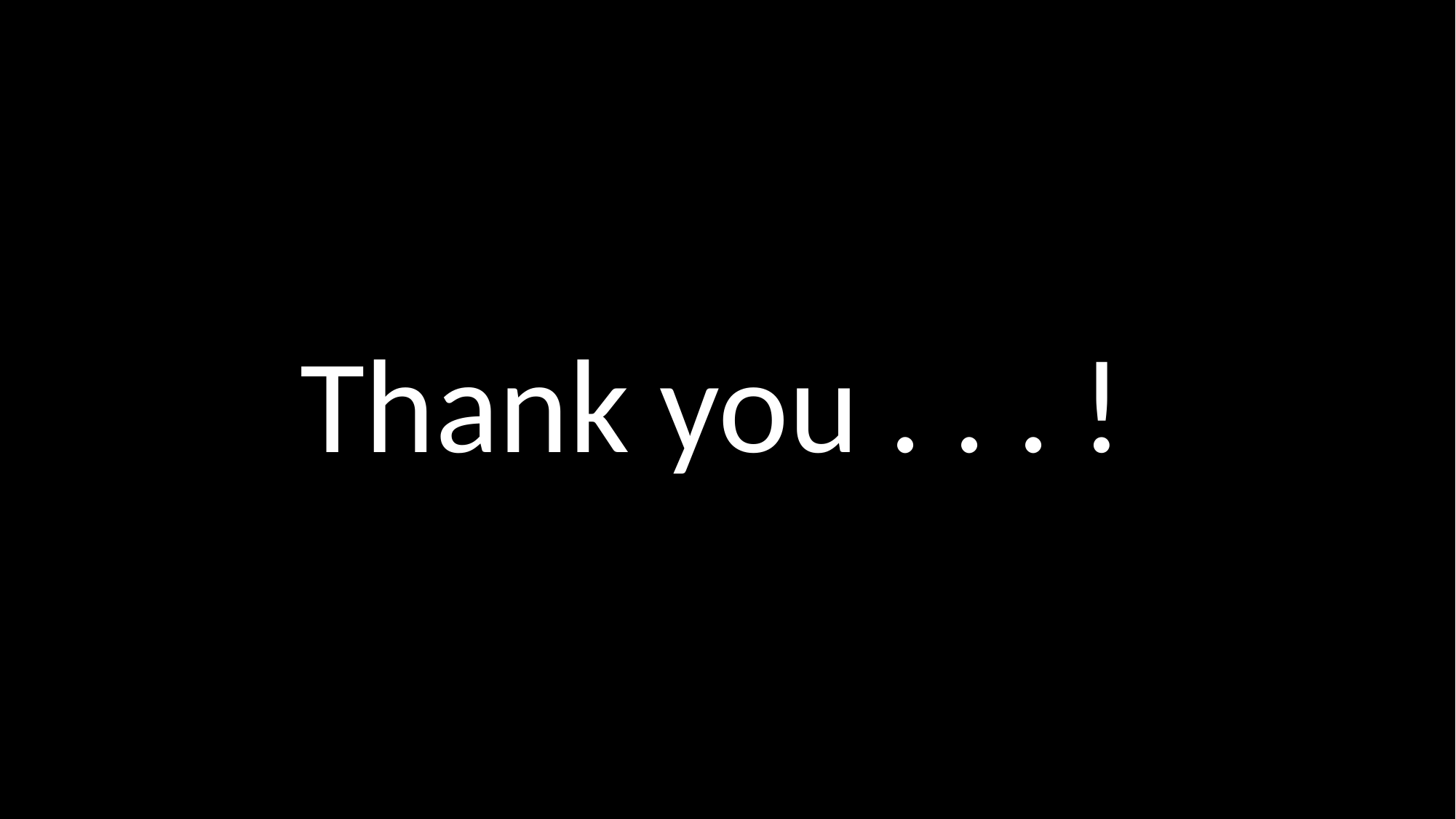

# Thank you . . . !